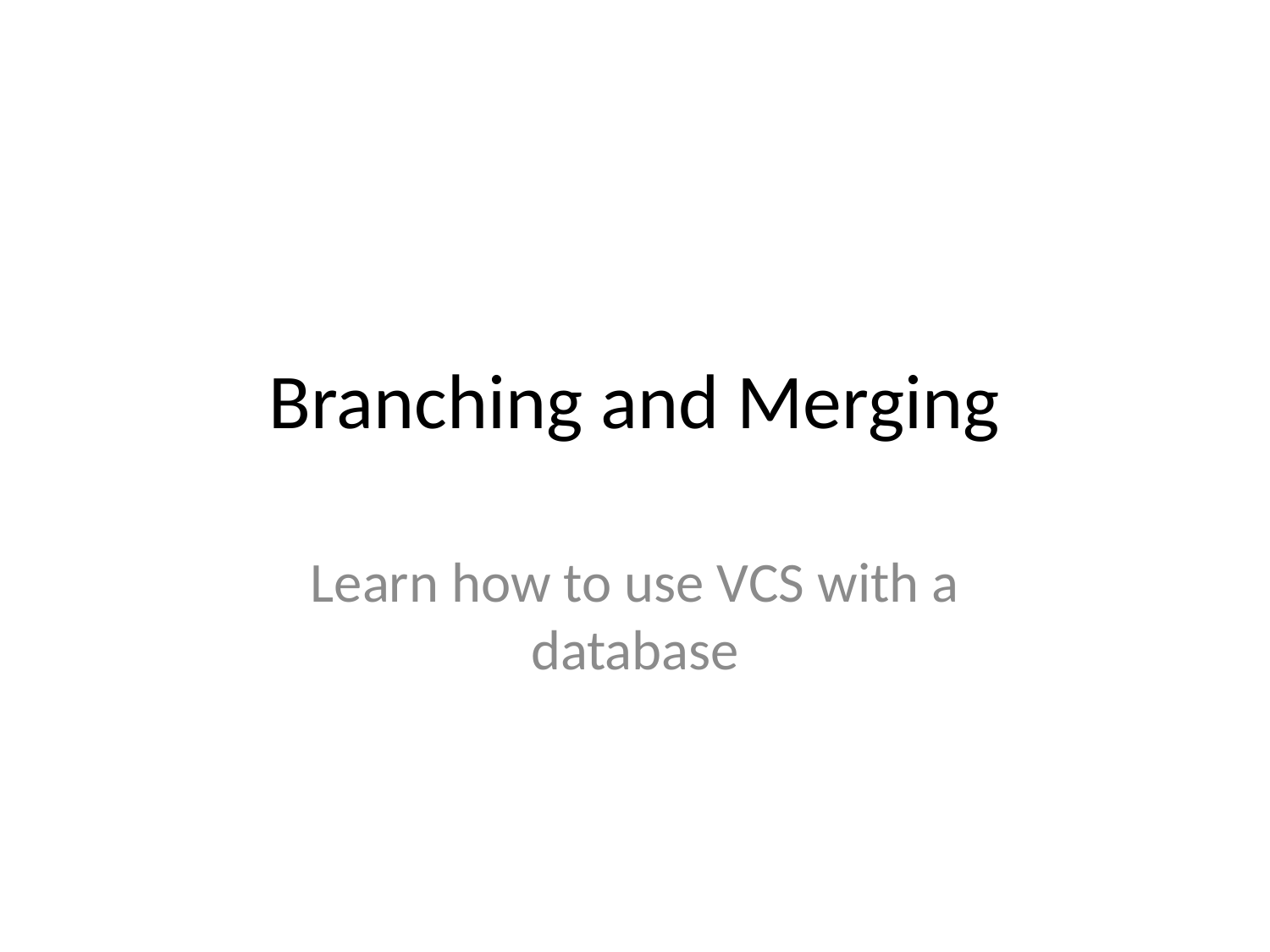

# Branching and Merging
Learn how to use VCS with a database